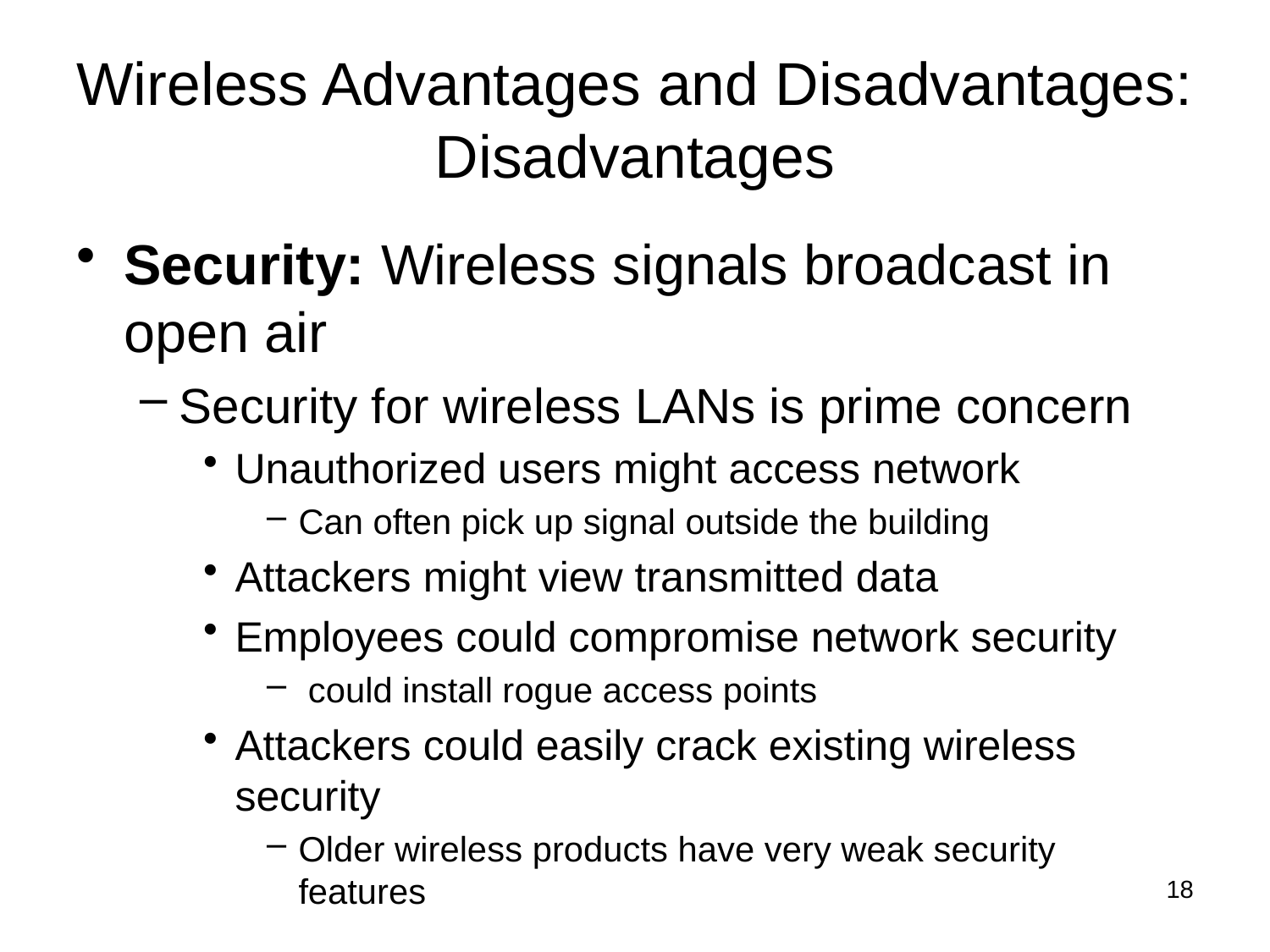

# Wireless Advantages and Disadvantages: Disadvantages
Security: Wireless signals broadcast in open air
Security for wireless LANs is prime concern
Unauthorized users might access network
Can often pick up signal outside the building
Attackers might view transmitted data
Employees could compromise network security
 could install rogue access points
Attackers could easily crack existing wireless security
Older wireless products have very weak security features
18